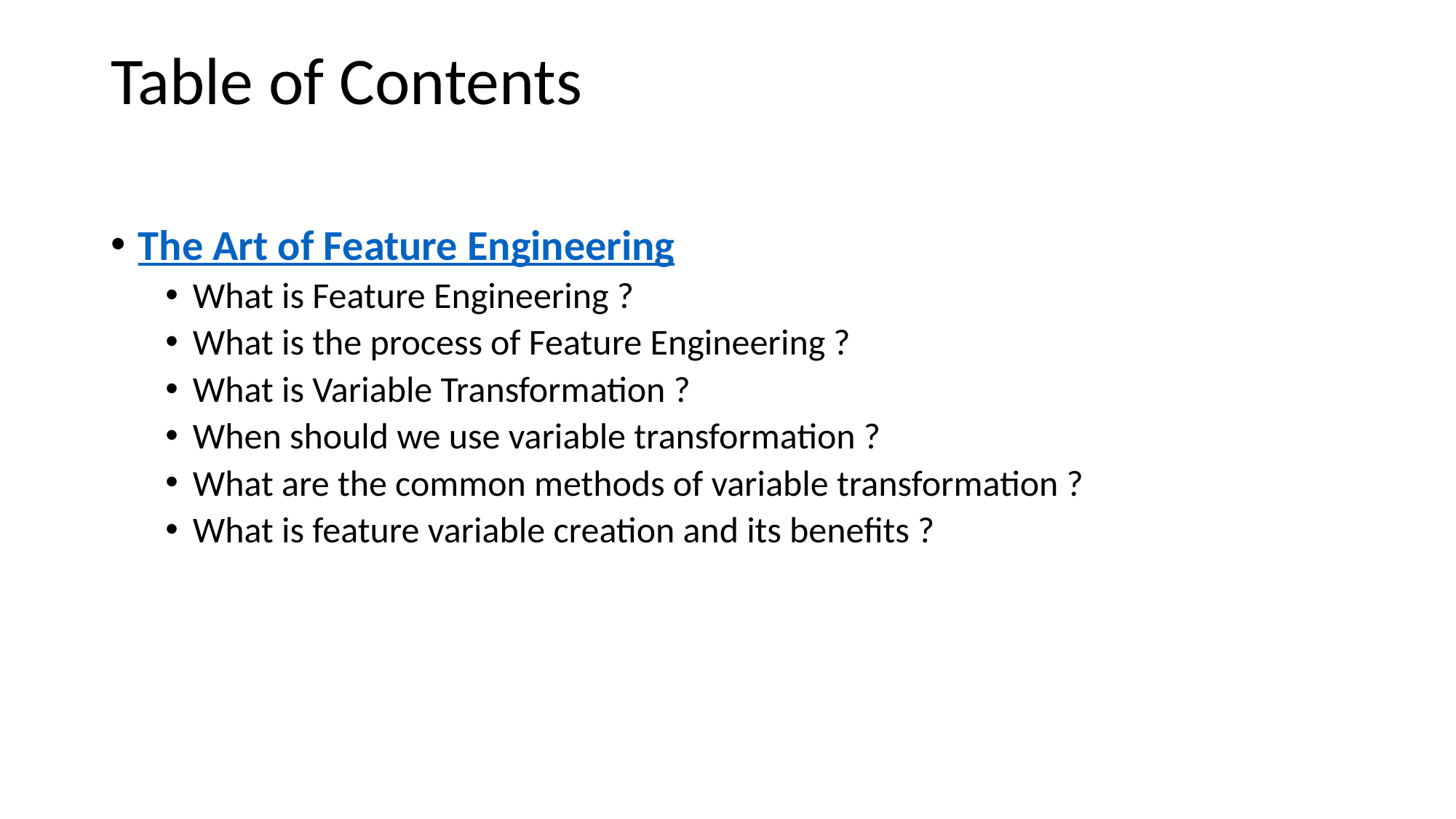

# Table of Contents
The Art of Feature Engineering
What is Feature Engineering ?
What is the process of Feature Engineering ?
What is Variable Transformation ?
When should we use variable transformation ?
What are the common methods of variable transformation ?
What is feature variable creation and its benefits ?